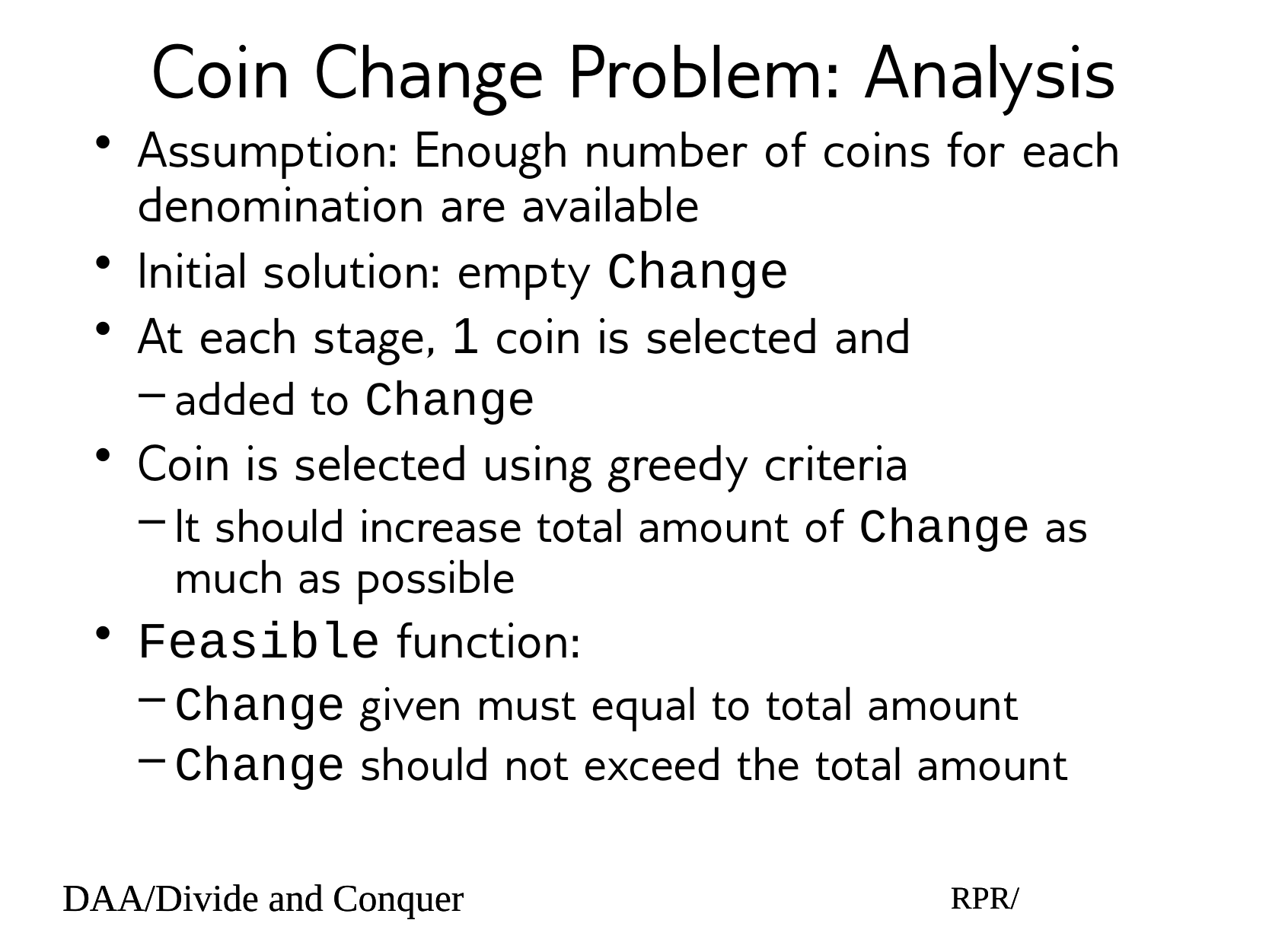

# Coin Change Problem: Analysis
Assumption: Enough number of coins for each denomination are available
Initial solution: empty Change
At each stage, 1 coin is selected and
added to Change
Coin is selected using greedy criteria
It should increase total amount of Change as much as possible
Feasible function:
Change given must equal to total amount
Change should not exceed the total amount
DAA/Divide and Conquer
RPR/
9